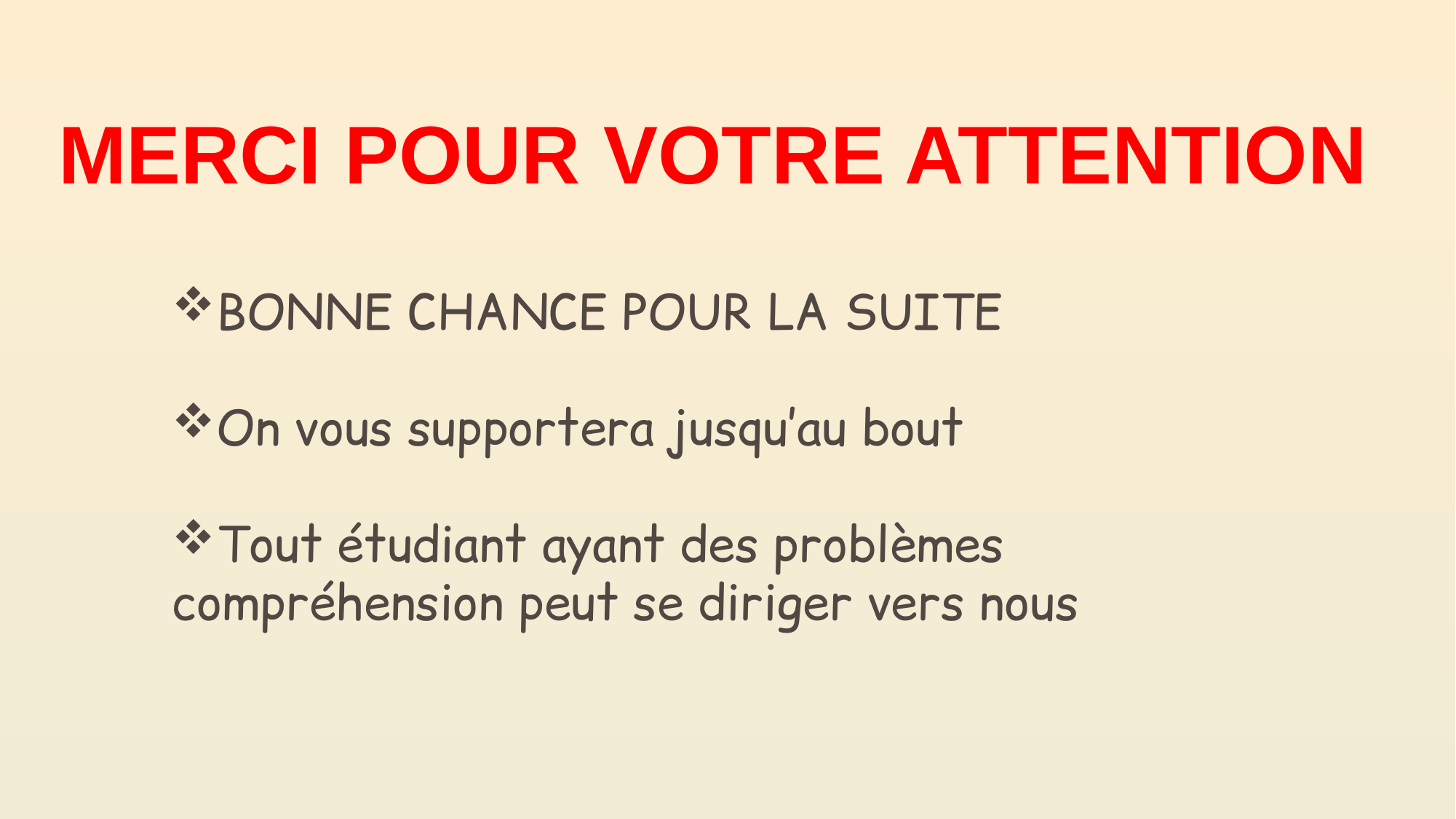

MERCI POUR VOTRE ATTENTION
BONNE CHANCE POUR LA SUITE

On vous supportera jusqu’au bout

Tout étudiant ayant des problèmes compréhension peut se diriger vers nous